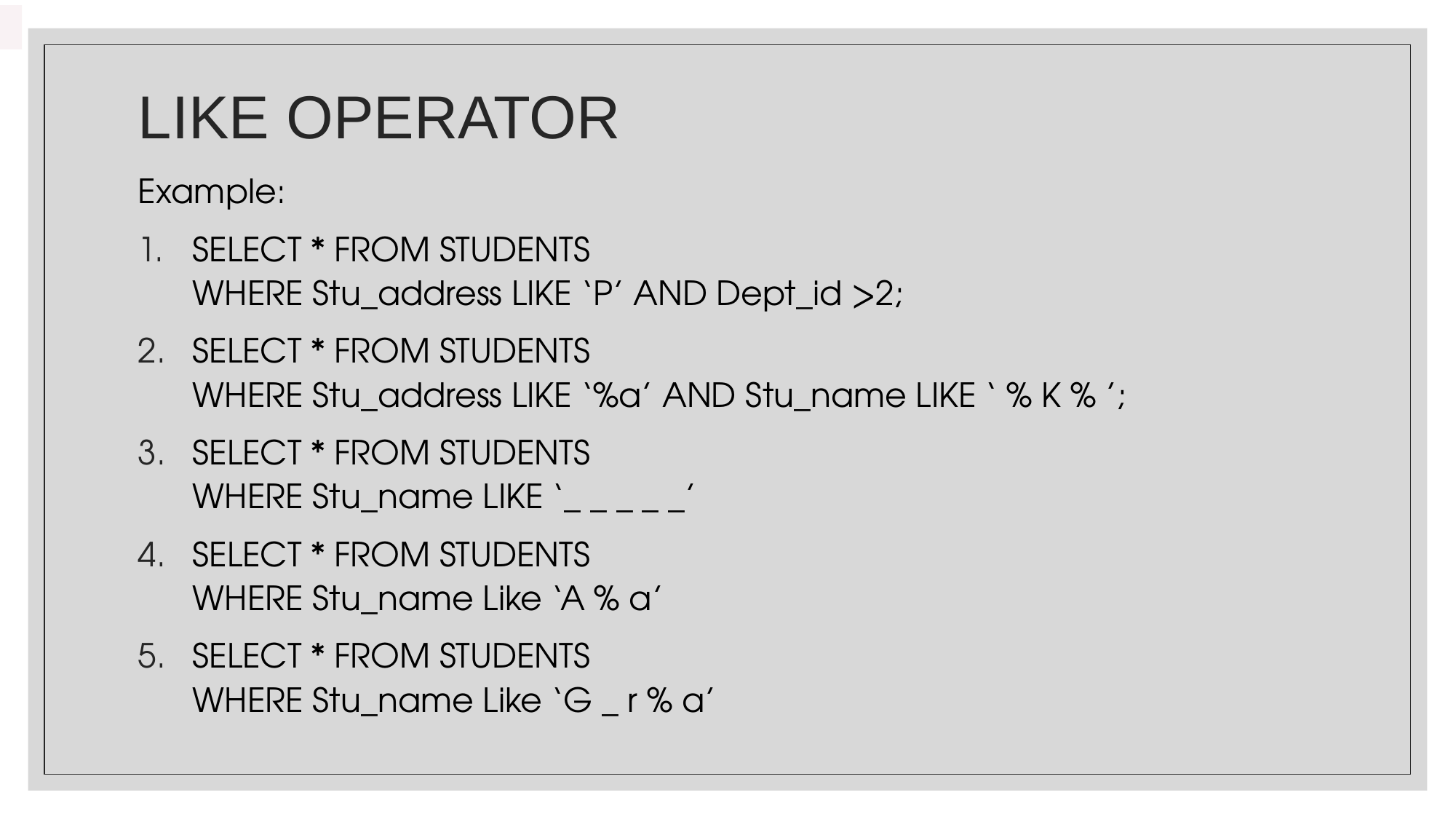

# LIKE OPERATOR
Example:
SELECT * FROM STUDENTS
WHERE Stu_address LIKE ‘P’ AND Dept_id >2;
SELECT * FROM STUDENTS
WHERE Stu_address LIKE ‘%a’ AND Stu_name LIKE ‘ % K % ’;
SELECT * FROM STUDENTS
WHERE Stu_name LIKE ‘_ _ _ _ _’
SELECT * FROM STUDENTS
WHERE Stu_name Like ‘A % a’
SELECT * FROM STUDENTS
WHERE Stu_name Like ‘G _ r % a’